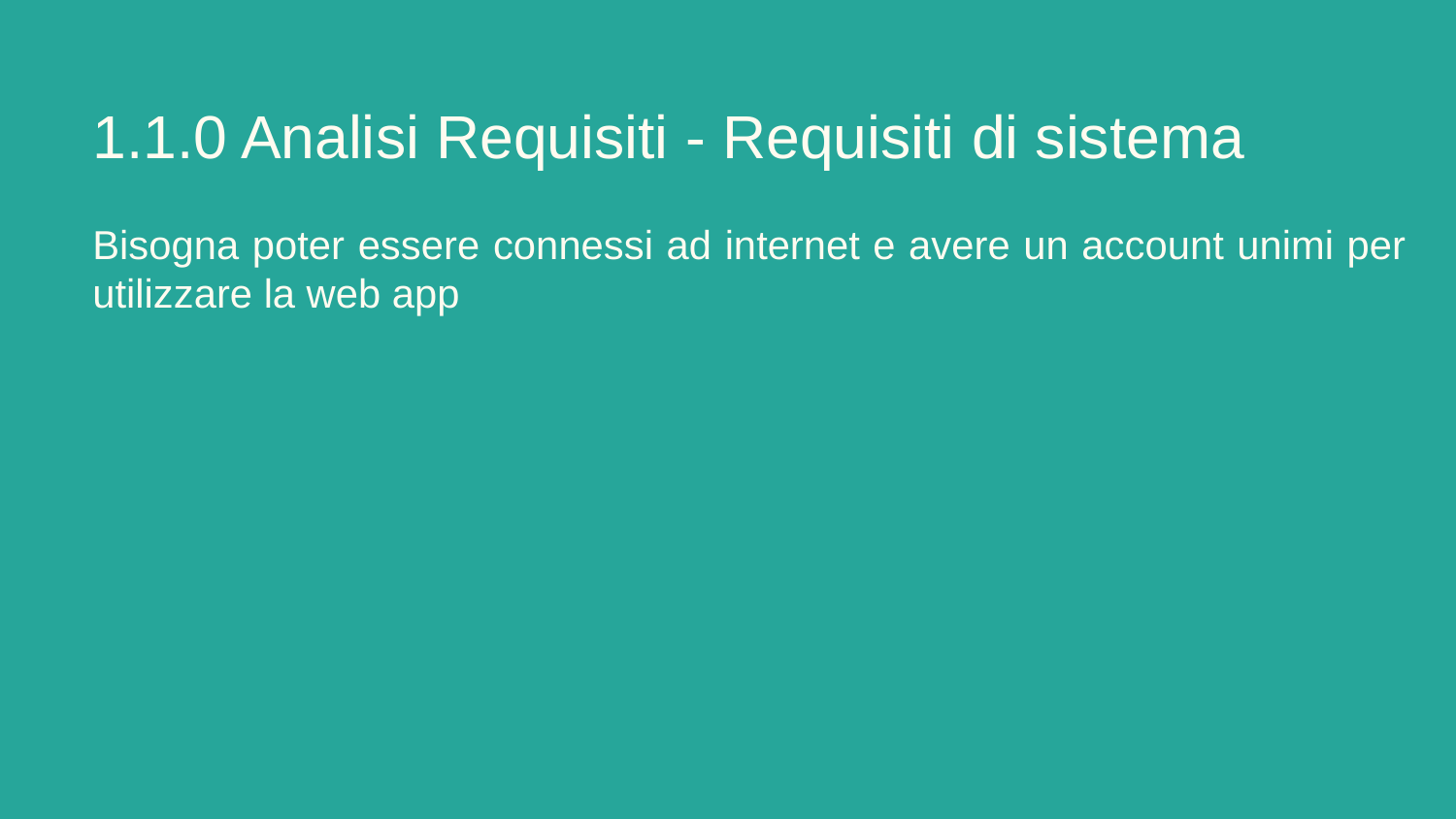

# 1.1.0 Analisi Requisiti - Requisiti di sistema
Bisogna poter essere connessi ad internet e avere un account unimi per utilizzare la web app